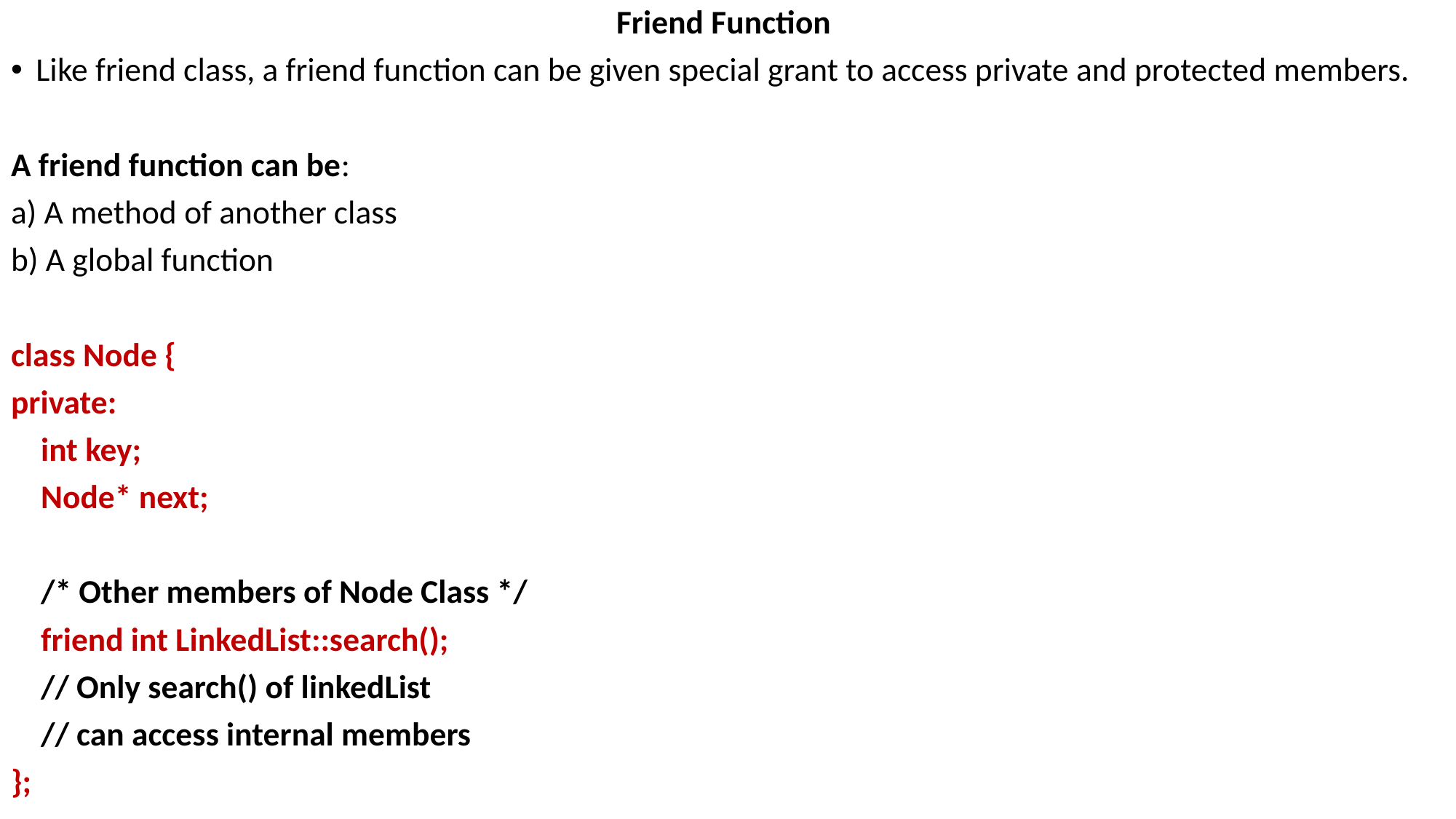

Friend Function
Like friend class, a friend function can be given special grant to access private and protected members.

A friend function can be:
a) A method of another class
b) A global function

class Node {
private:
    int key;
    Node* next;

    /* Other members of Node Class */
    friend int LinkedList::search();
    // Only search() of linkedList
    // can access internal members
};